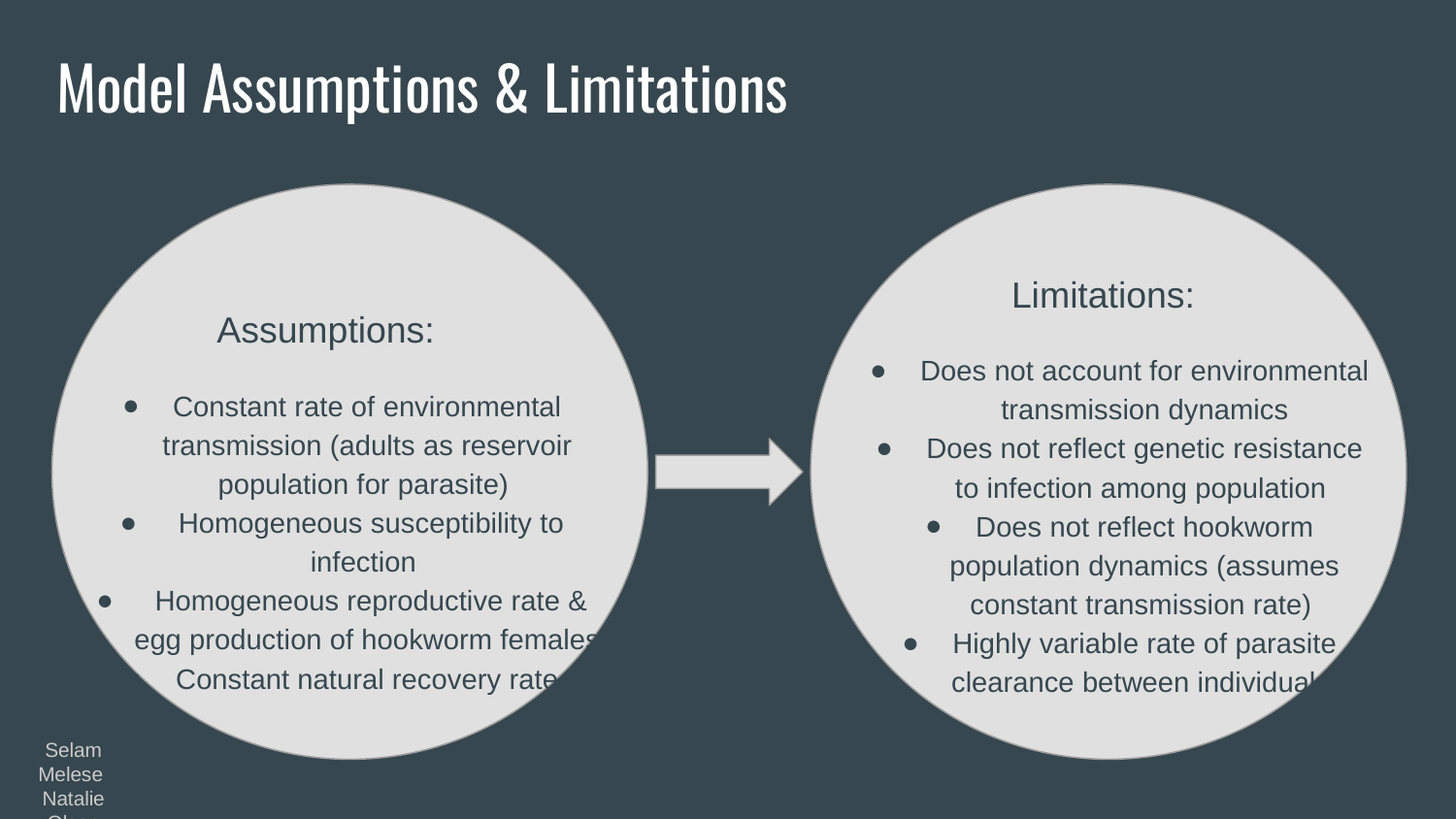

# Model Assumptions & Limitations

Limitations:
Does not account for environmental transmission dynamics
Does not reflect genetic resistance to infection among population
Does not reflect hookworm population dynamics (assumes constant transmission rate)
Highly variable rate of parasite clearance between individuals

Assumptions:
Constant rate of environmental transmission (adults as reservoir population for parasite)
 Homogeneous susceptibility to infection
 Homogeneous reproductive rate & egg production of hookworm females
Constant natural recovery rate

Selam Melese
Natalie Olson